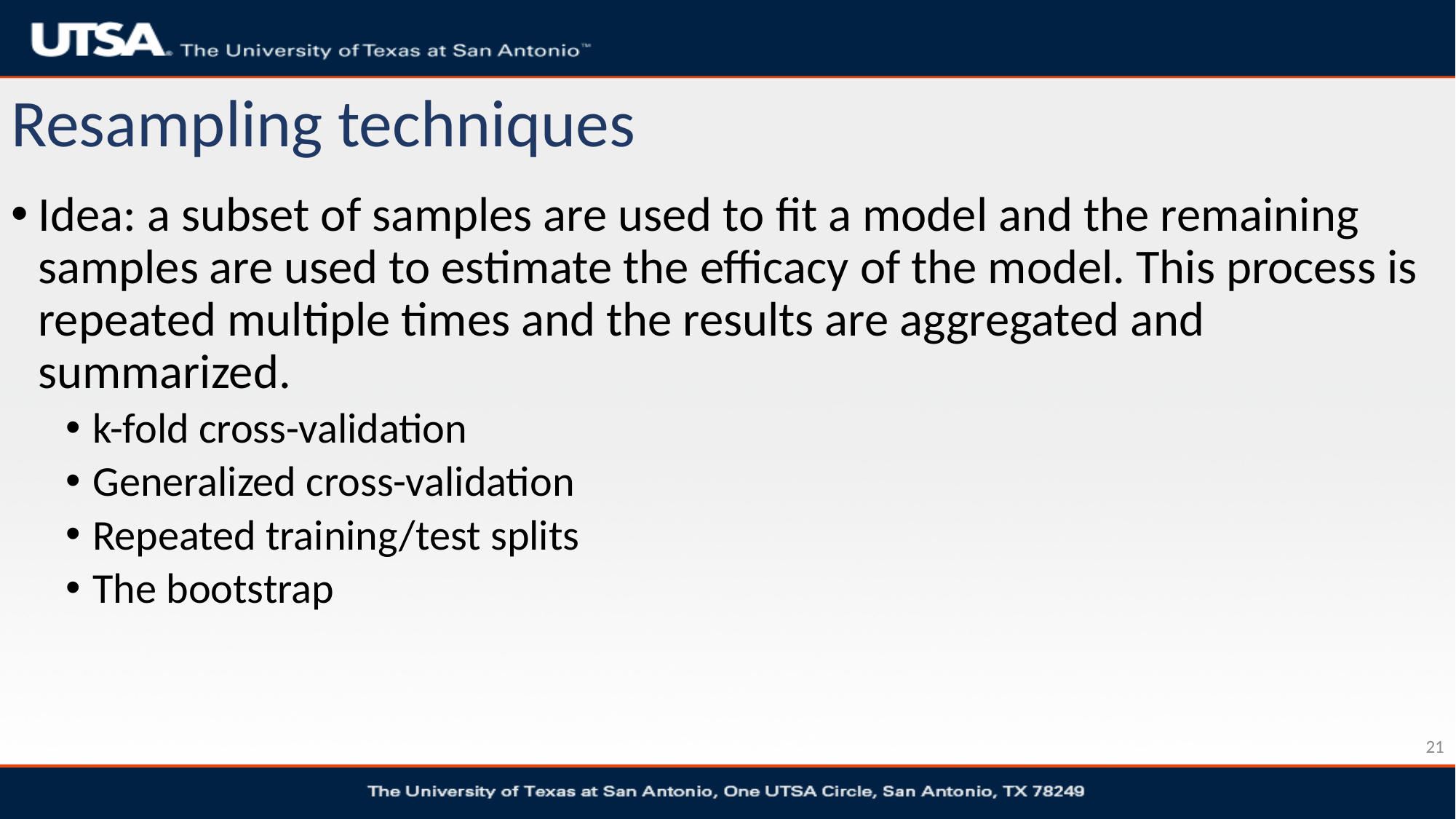

# Resampling techniques
Idea: a subset of samples are used to ﬁt a model and the remaining samples are used to estimate the eﬃcacy of the model. This process is repeated multiple times and the results are aggregated and summarized.
k-fold cross-validation
Generalized cross-validation
Repeated training/test splits
The bootstrap
21